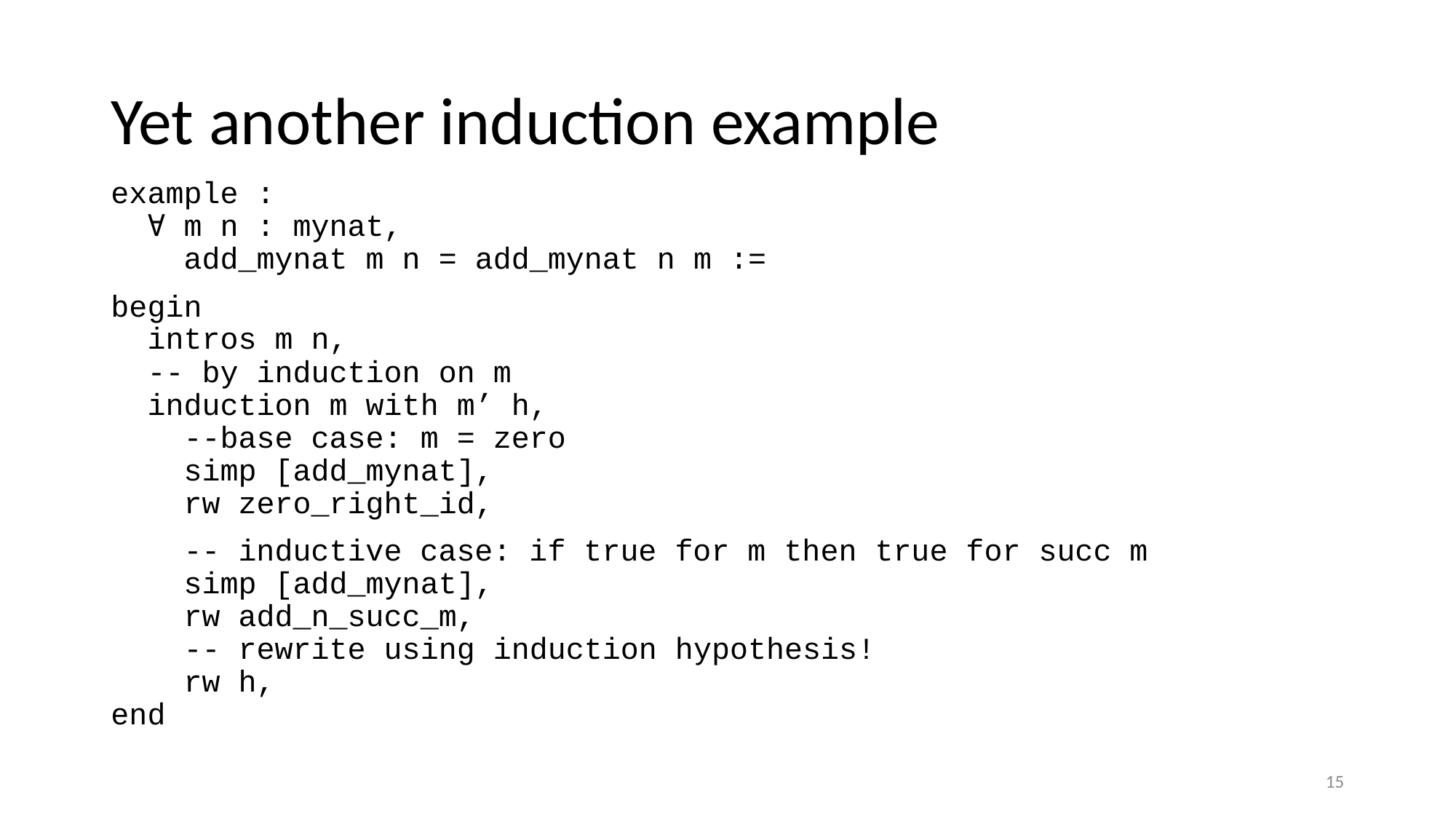

# Yet another induction example
example :
  ∀ m n : mynat,
    add_mynat m n = add_mynat n m :=
begin
  intros m n,
  -- by induction on m
  induction m with m’ h,
    --base case: m = zero
    simp [add_mynat],
    rw zero_right_id,
    -- inductive case: if true for m then true for succ m
    simp [add_mynat],
    rw add_n_succ_m,
    -- rewrite using induction hypothesis!
    rw h,
end
15